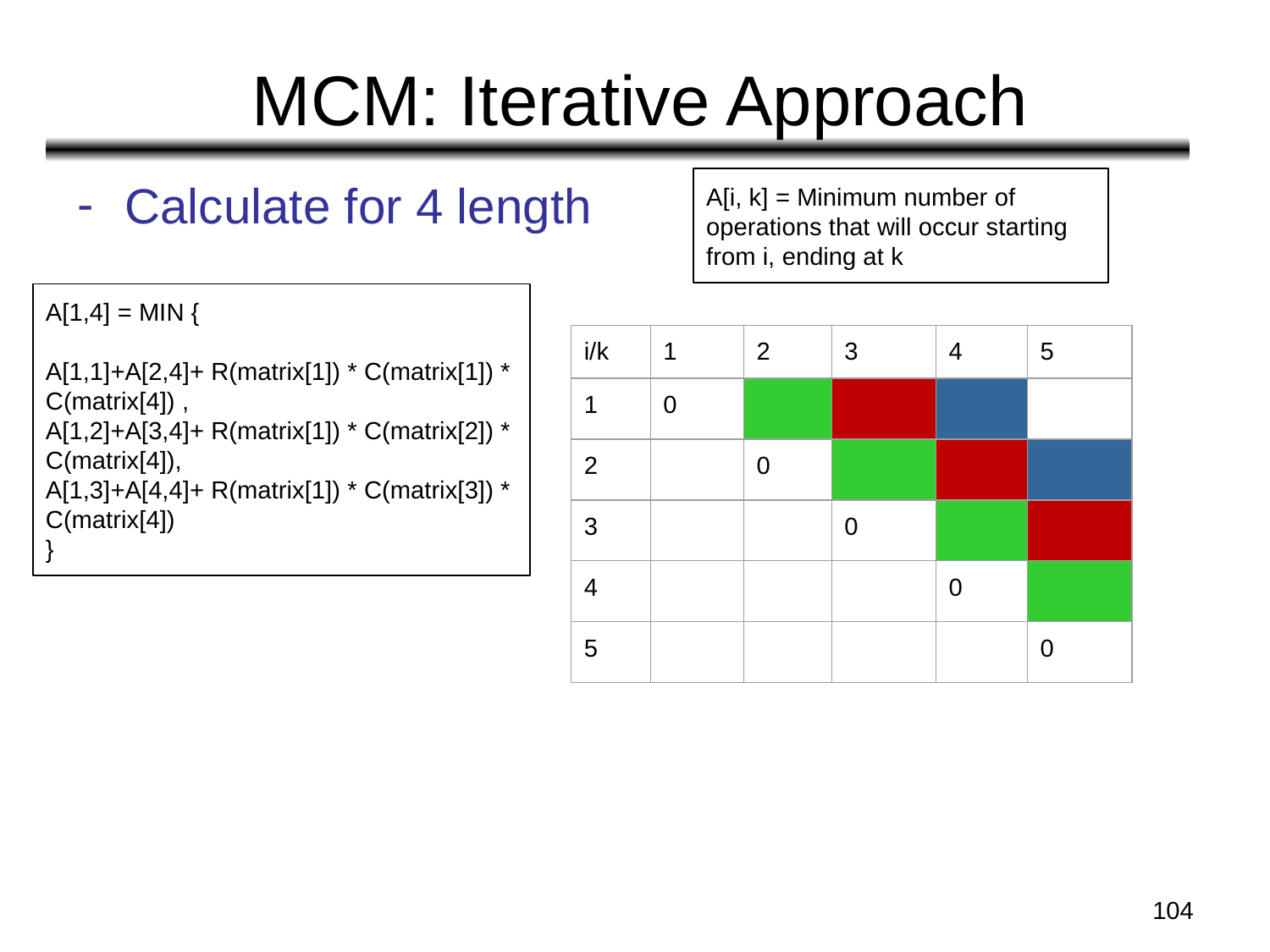

# MCM: Iterative Approach
A[i, k] = Minimum number of operations that will occur starting from i, ending at k
Calculate for 4 length
A[1,4] = MIN {

A[1,1]+A[2,4]+ R(matrix[1]) * C(matrix[1]) * C(matrix[4]) ,
A[1,2]+A[3,4]+ R(matrix[1]) * C(matrix[2]) * C(matrix[4]),
A[1,3]+A[4,4]+ R(matrix[1]) * C(matrix[3]) * C(matrix[4])
}
| i/k | 1 | 2 | 3 | 4 | 5 |
| --- | --- | --- | --- | --- | --- |
| 1 | 0 |  |  |  |  |
| 2 |  | 0 |  |  |  |
| 3 |  |  | 0 |  |  |
| 4 |  |  |  | 0 |  |
| 5 |  |  |  |  | 0 |
104